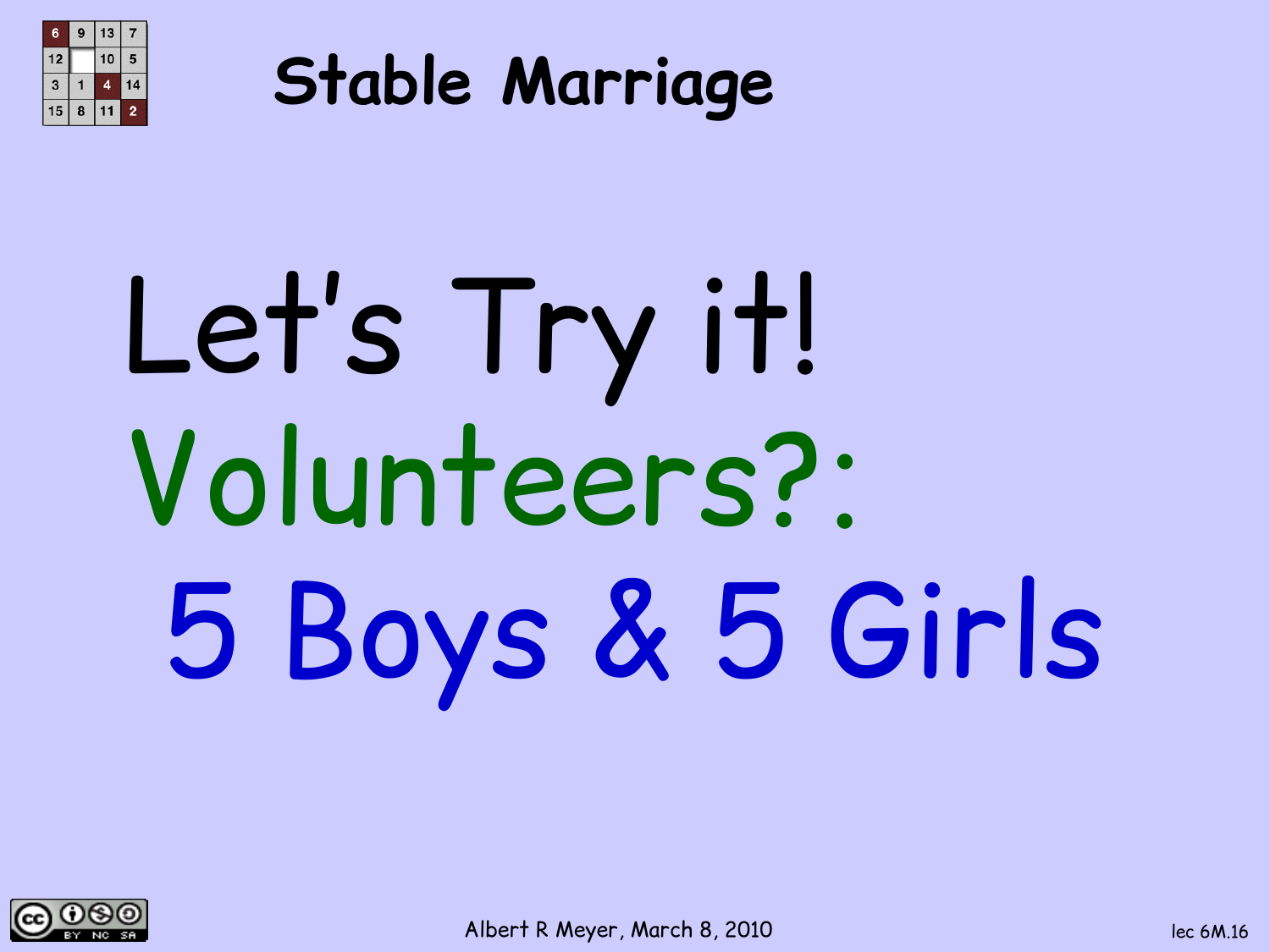

# Stable Marriage
Let’s Try it!
Volunteers?:
5 Boys & 5 Girls
lec 6M.16